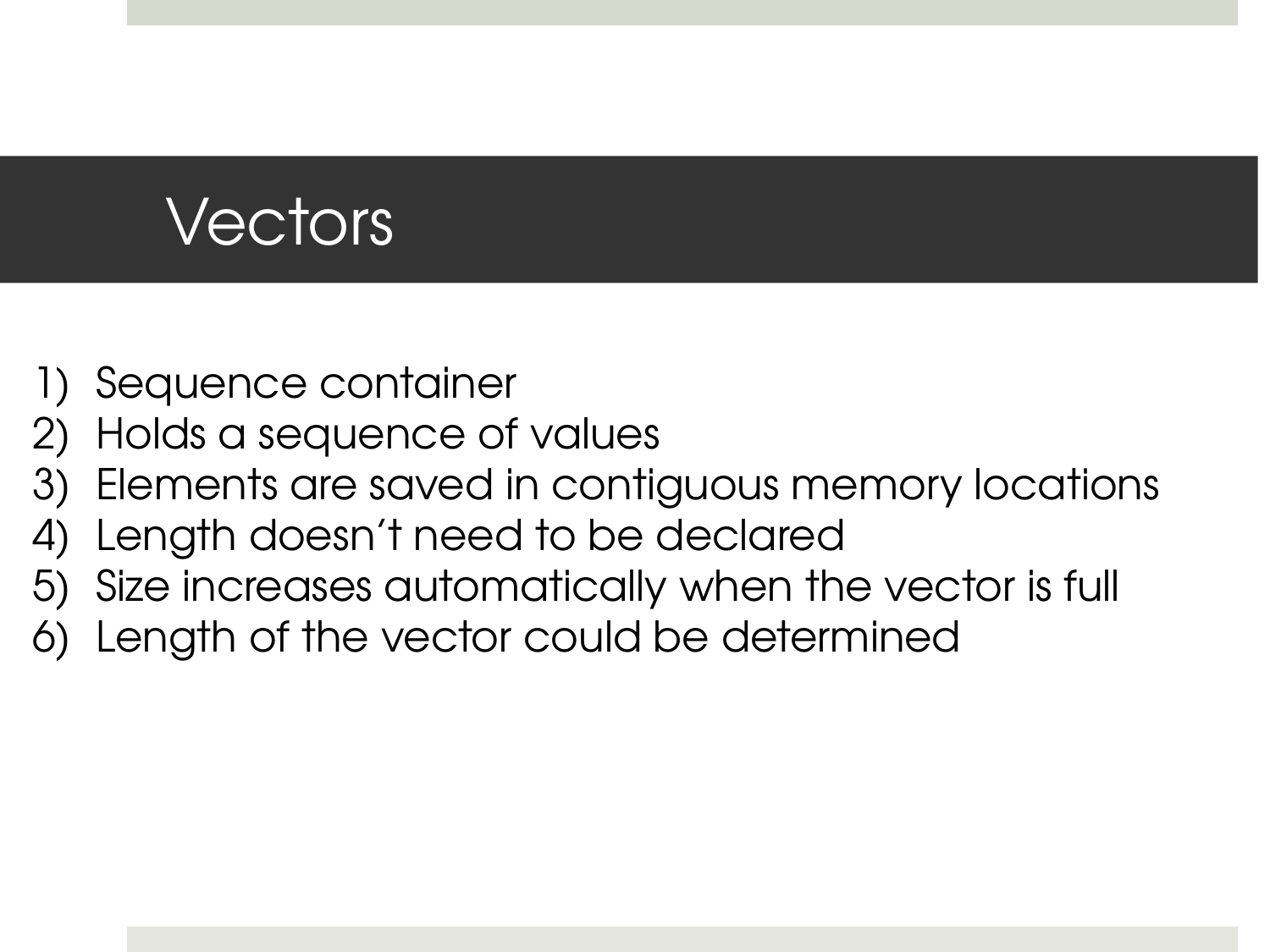

# Vectors
Sequence container
Holds a sequence of values
Elements are saved in contiguous memory locations
Length doesn’t need to be declared
Size increases automatically when the vector is full
Length of the vector could be determined